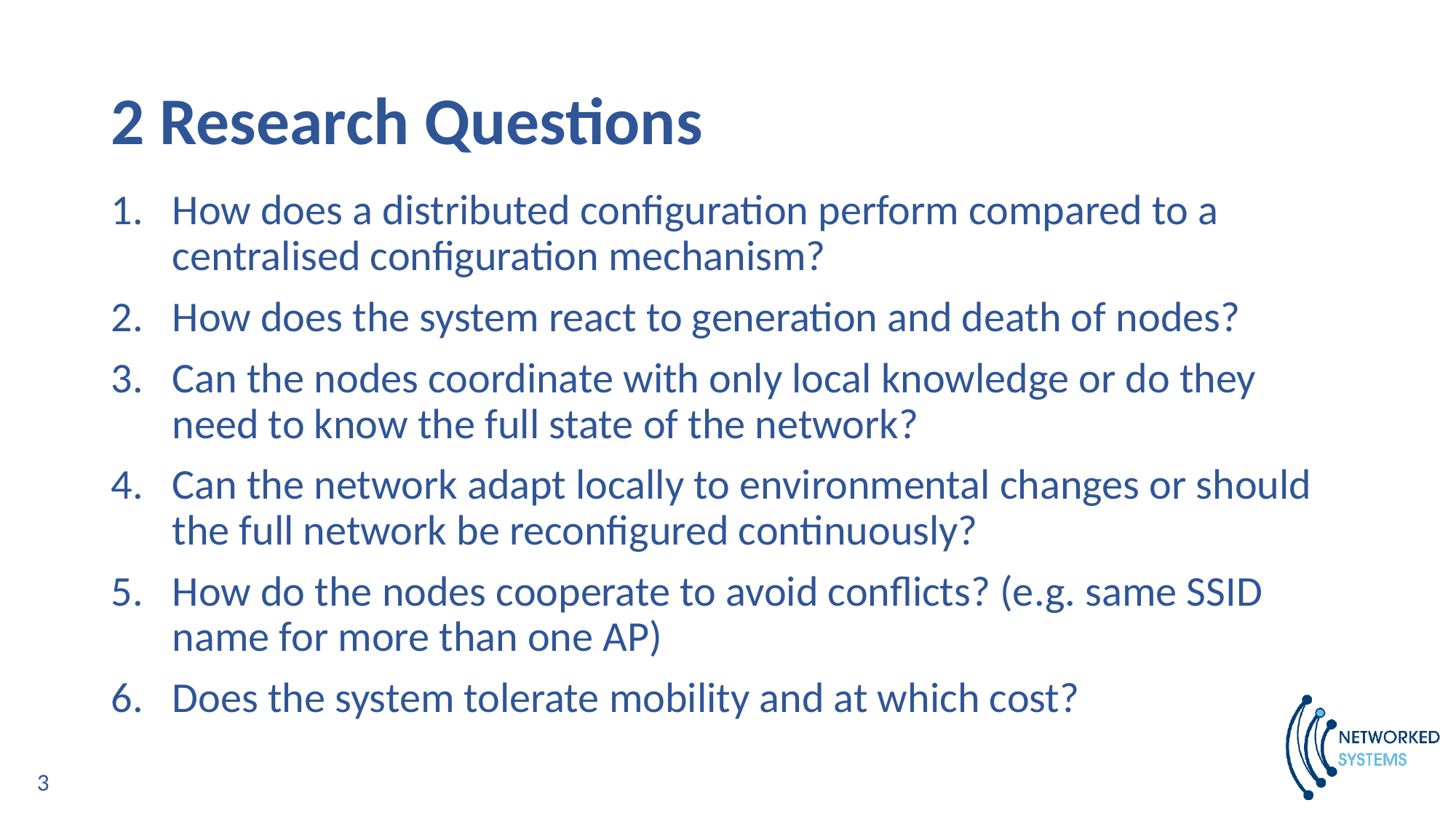

# 2 Research Questions
How does a distributed configuration perform compared to a centralised configuration mechanism?
How does the system react to generation and death of nodes?
Can the nodes coordinate with only local knowledge or do they need to know the full state of the network?
Can the network adapt locally to environmental changes or should the full network be reconfigured continuously?
How do the nodes cooperate to avoid conflicts? (e.g. same SSID name for more than one AP)
Does the system tolerate mobility and at which cost?